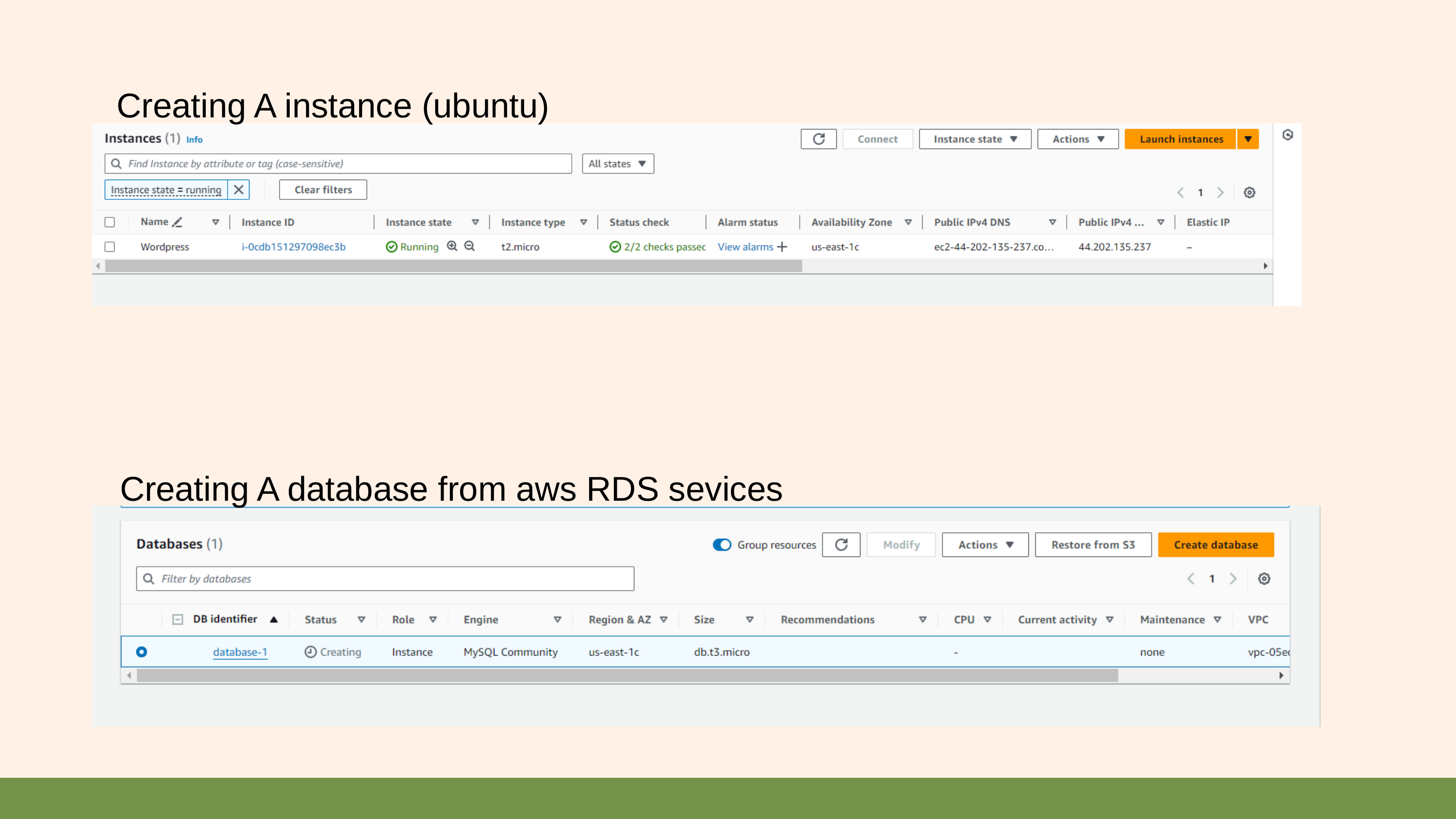

Creating A instance (ubuntu)

Creating A database from aws RDS sevices